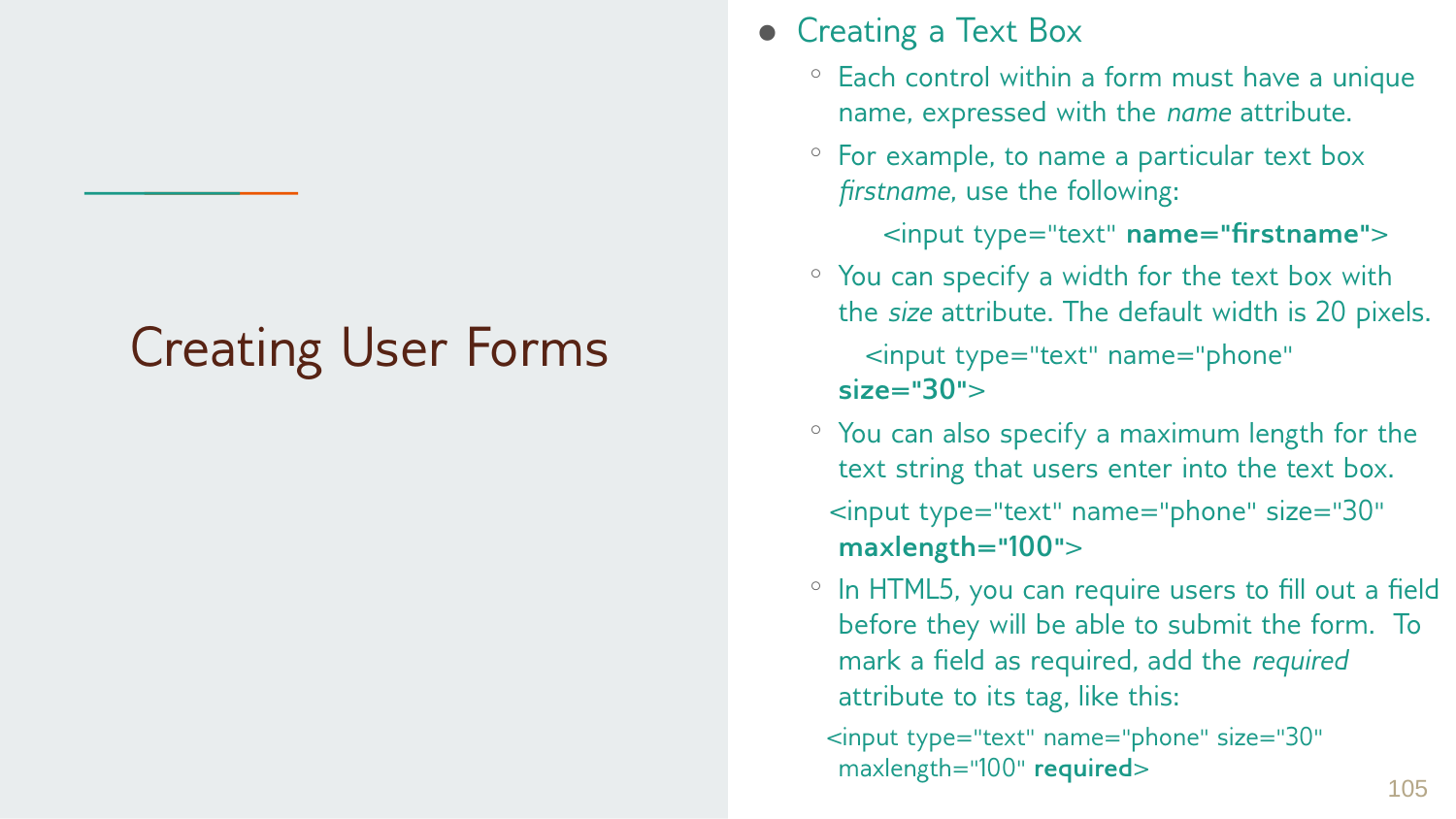

Creating a Text Box
Each control within a form must have a unique name, expressed with the name attribute.
For example, to name a particular text box firstname, use the following:
         <input type="text" name="firstname">
You can specify a width for the text box with the size attribute. The default width is 20 pixels.
       <input type="text" name="phone" size="30">
You can also specify a maximum length for the text string that users enter into the text box.
   <input type="text" name="phone" size="30" maxlength="100">
In HTML5, you can require users to fill out a field before they will be able to submit the form.  To mark a field as required, add the required attribute to its tag, like this:
   <input type="text" name="phone" size="30" maxlength="100" required>
# Creating User Forms

 105